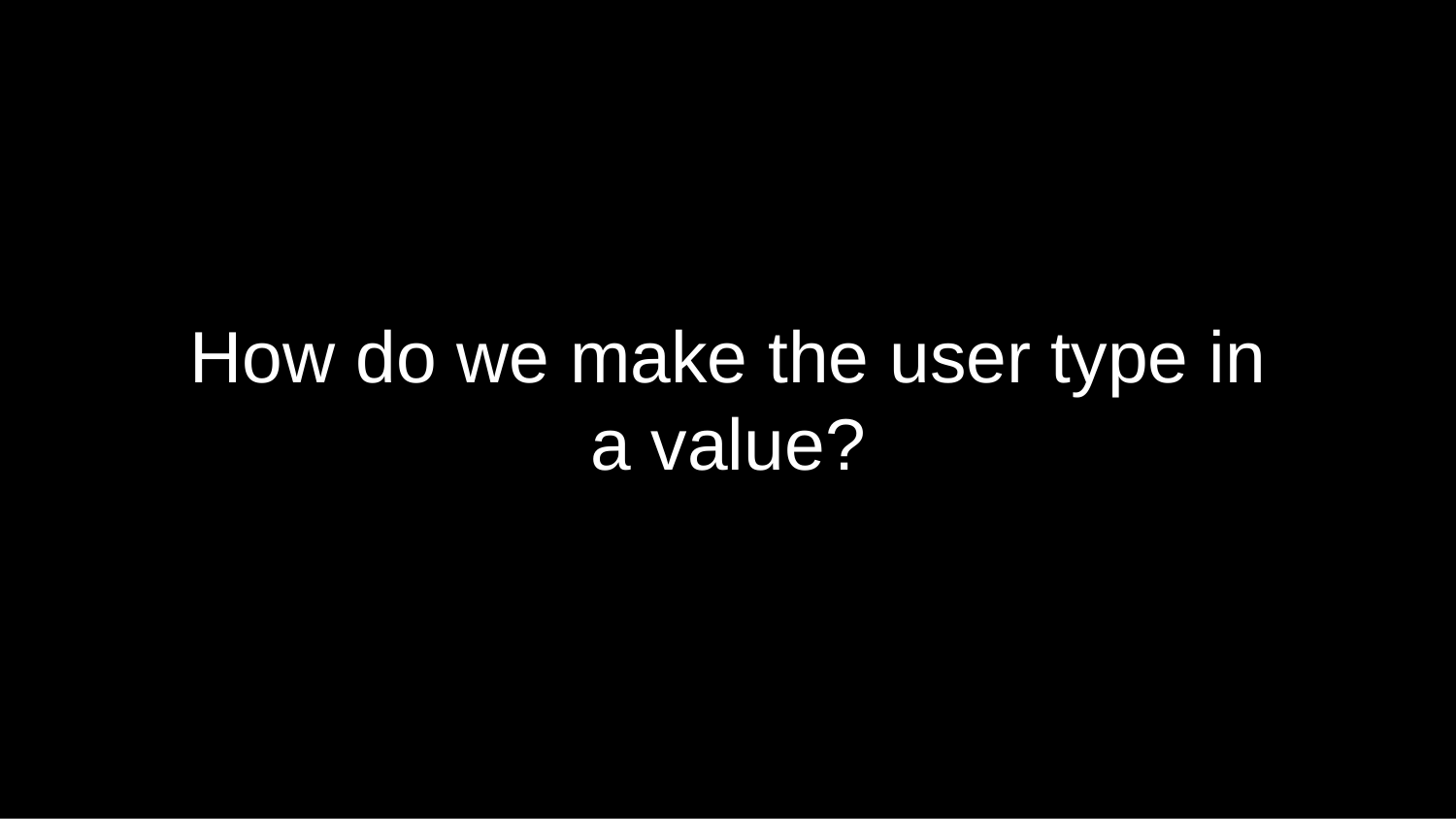

# How do we make the user type in a value?